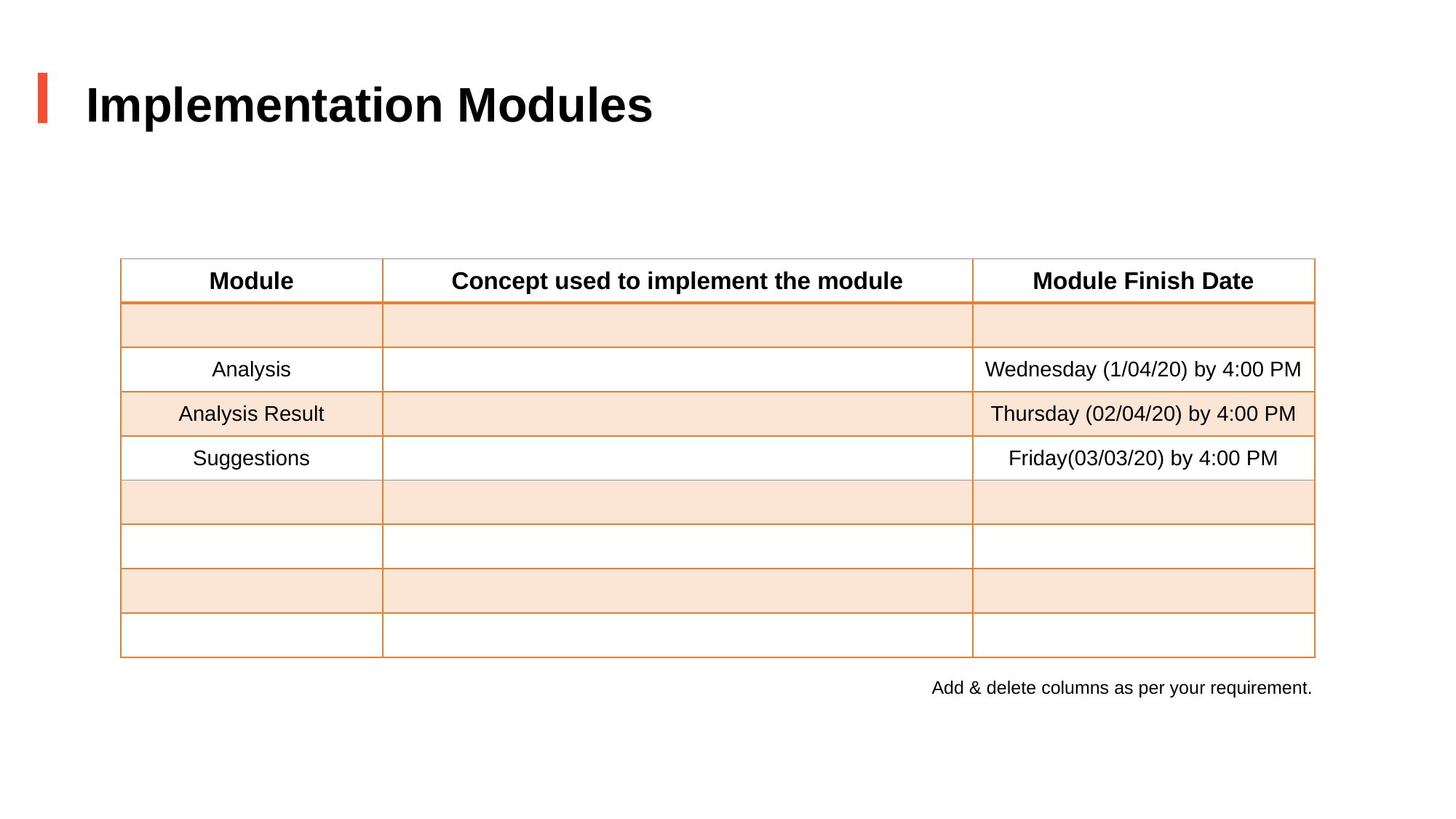

Implementation Modules

| Module | Concept used to implement the module | Module Finish Date |
| --- | --- | --- |
|  |  |  |
| Analysis |  | Wednesday (1/04/20) by 4:00 PM |
| Analysis Result |  | Thursday (02/04/20) by 4:00 PM |
| Suggestions |  | Friday(03/03/20) by 4:00 PM |
|  |  |  |
|  |  |  |
|  |  |  |
|  |  |  |
Add & delete columns as per your requirement.